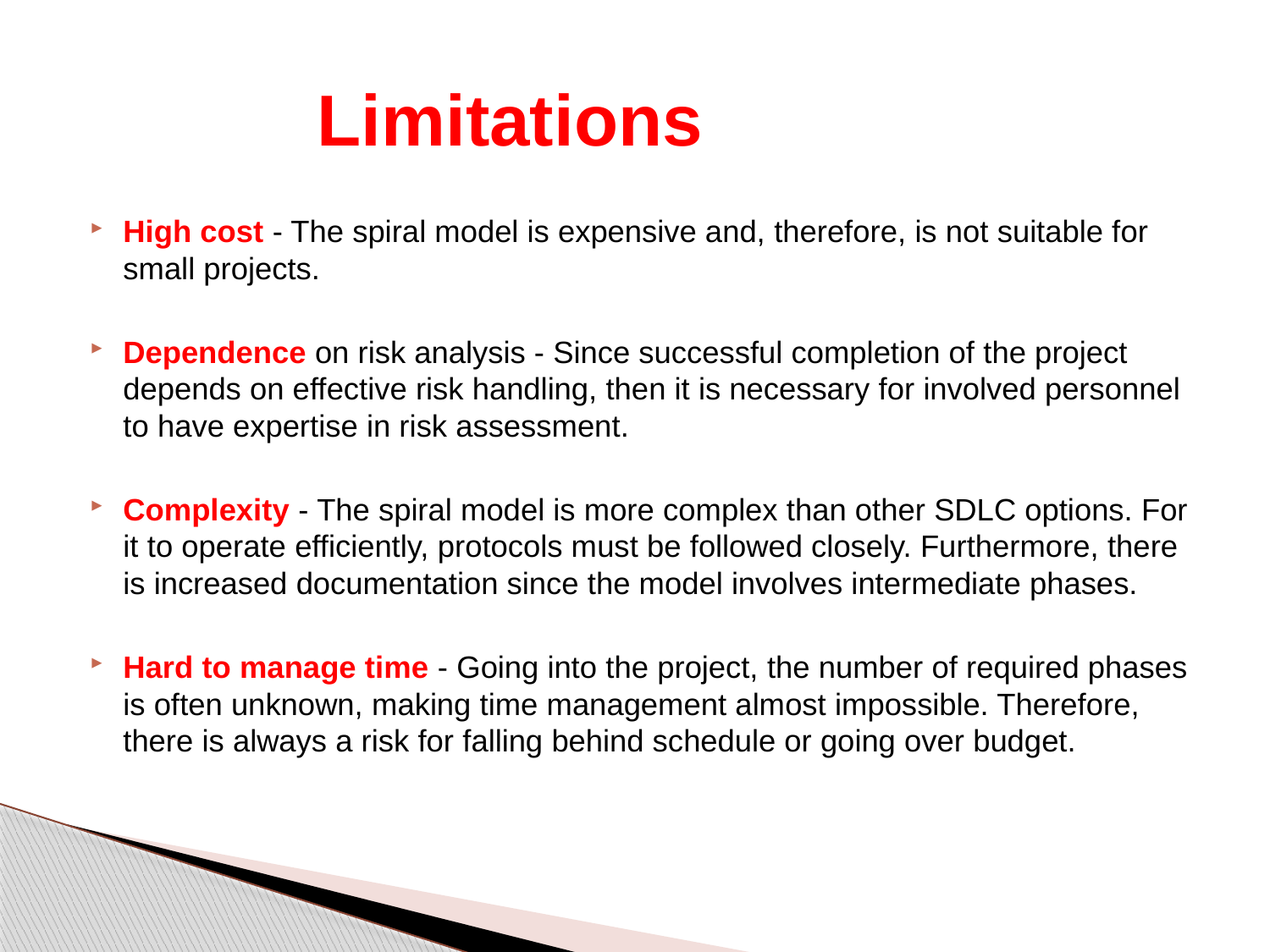

# Limitations
High cost - The spiral model is expensive and, therefore, is not suitable for small projects.

Dependence on risk analysis - Since successful completion of the project depends on effective risk handling, then it is necessary for involved personnel to have expertise in risk assessment.

Complexity - The spiral model is more complex than other SDLC options. For it to operate efficiently, protocols must be followed closely. Furthermore, there is increased documentation since the model involves intermediate phases.

Hard to manage time - Going into the project, the number of required phases is often unknown, making time management almost impossible. Therefore, there is always a risk for falling behind schedule or going over budget.